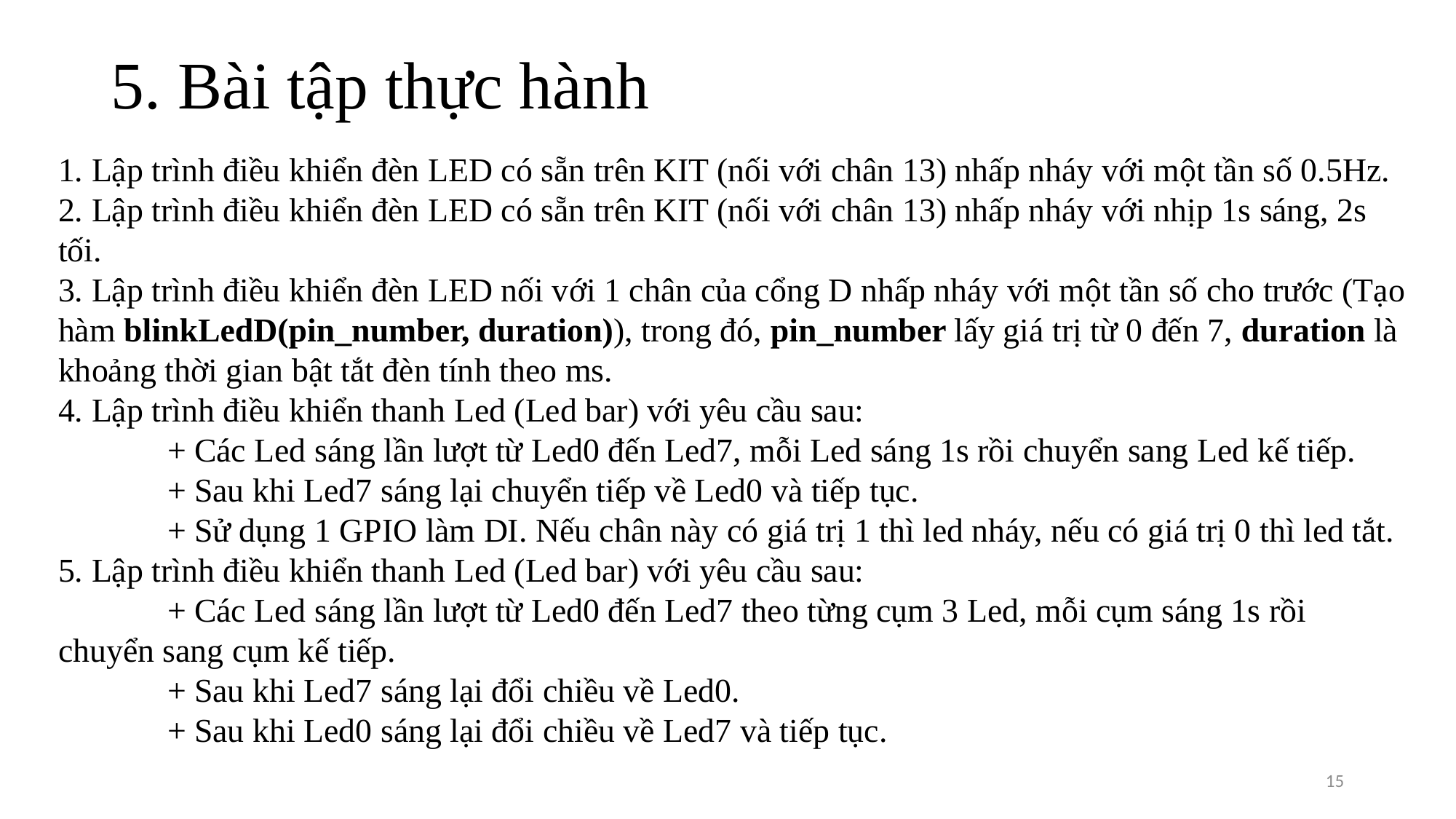

# 5. Bài tập thực hành
1. Lập trình điều khiển đèn LED có sẵn trên KIT (nối với chân 13) nhấp nháy với một tần số 0.5Hz.
2. Lập trình điều khiển đèn LED có sẵn trên KIT (nối với chân 13) nhấp nháy với nhịp 1s sáng, 2s tối.
3. Lập trình điều khiển đèn LED nối với 1 chân của cổng D nhấp nháy với một tần số cho trước (Tạo hàm blinkLedD(pin_number, duration)), trong đó, pin_number lấy giá trị từ 0 đến 7, duration là khoảng thời gian bật tắt đèn tính theo ms.
4. Lập trình điều khiển thanh Led (Led bar) với yêu cầu sau:
	+ Các Led sáng lần lượt từ Led0 đến Led7, mỗi Led sáng 1s rồi chuyển sang Led kế tiếp.
	+ Sau khi Led7 sáng lại chuyển tiếp về Led0 và tiếp tục.
	+ Sử dụng 1 GPIO làm DI. Nếu chân này có giá trị 1 thì led nháy, nếu có giá trị 0 thì led tắt.
5. Lập trình điều khiển thanh Led (Led bar) với yêu cầu sau:
	+ Các Led sáng lần lượt từ Led0 đến Led7 theo từng cụm 3 Led, mỗi cụm sáng 1s rồi chuyển sang cụm kế tiếp.
	+ Sau khi Led7 sáng lại đổi chiều về Led0.
	+ Sau khi Led0 sáng lại đổi chiều về Led7 và tiếp tục.
15